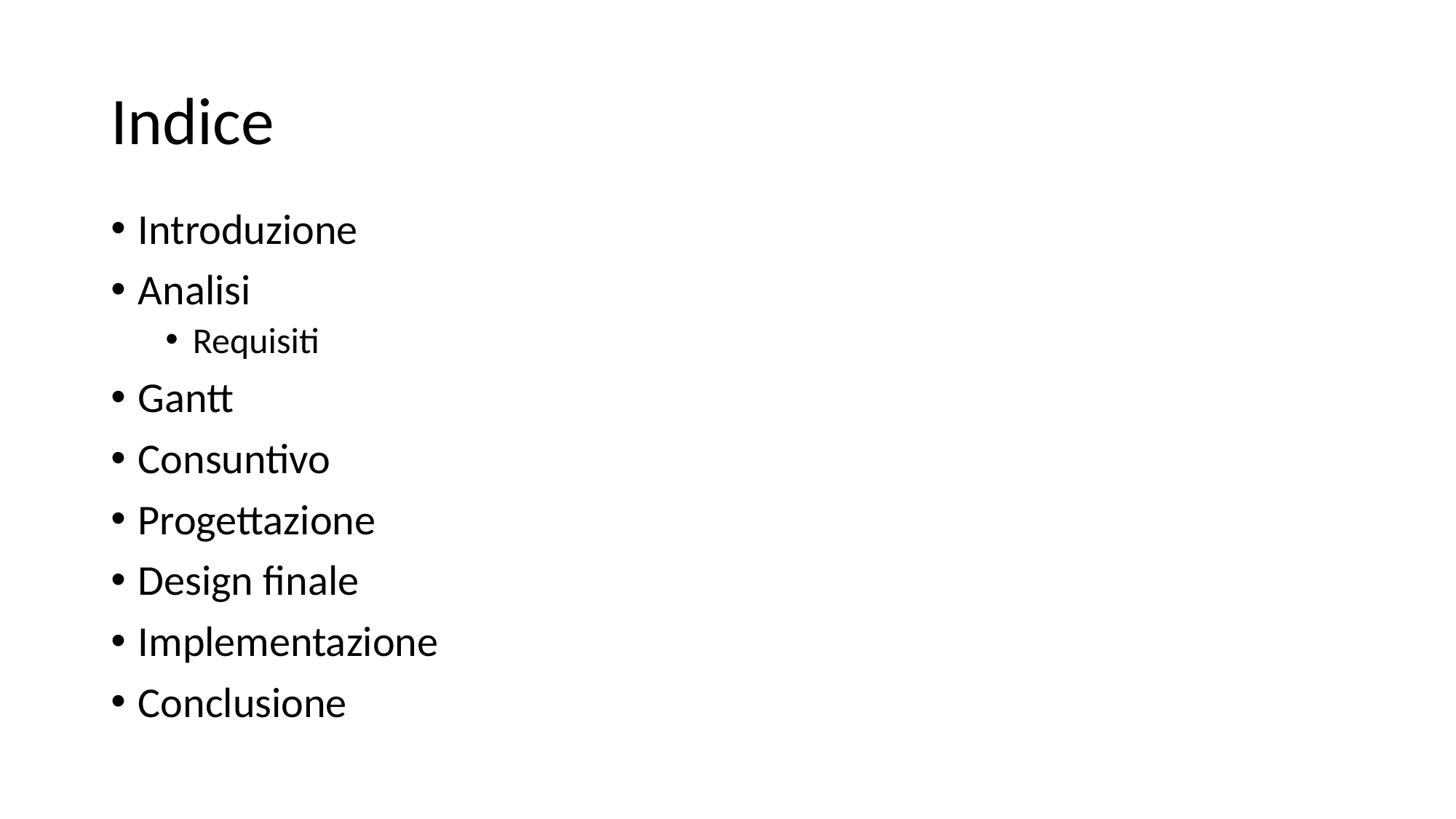

# Indice
Introduzione
Analisi
Requisiti
Gantt
Consuntivo
Progettazione
Design finale
Implementazione
Conclusione